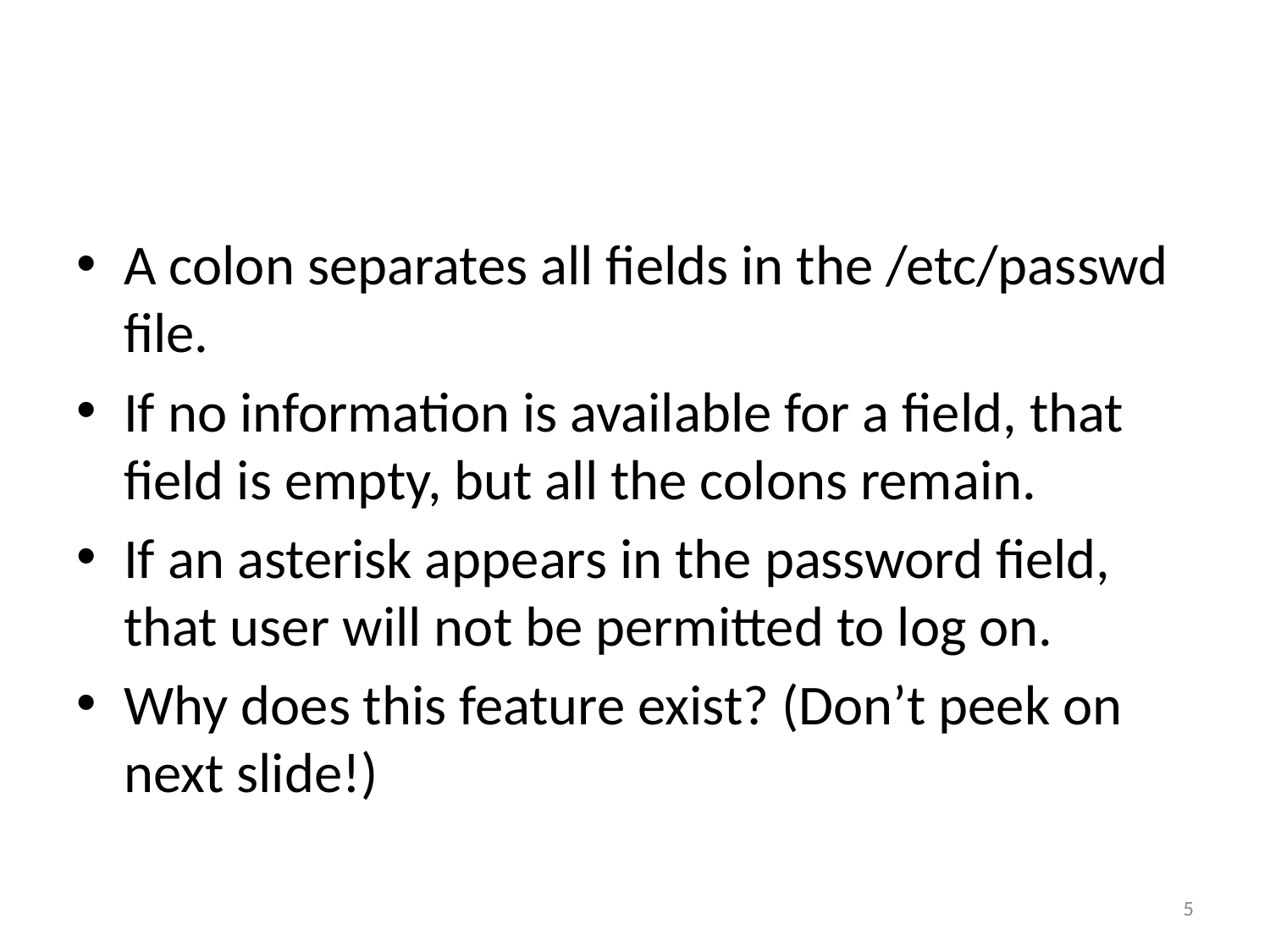

#
A colon separates all fields in the /etc/passwd file.
If no information is available for a field, that field is empty, but all the colons remain.
If an asterisk appears in the password field, that user will not be permitted to log on.
Why does this feature exist? (Don’t peek on next slide!)
5